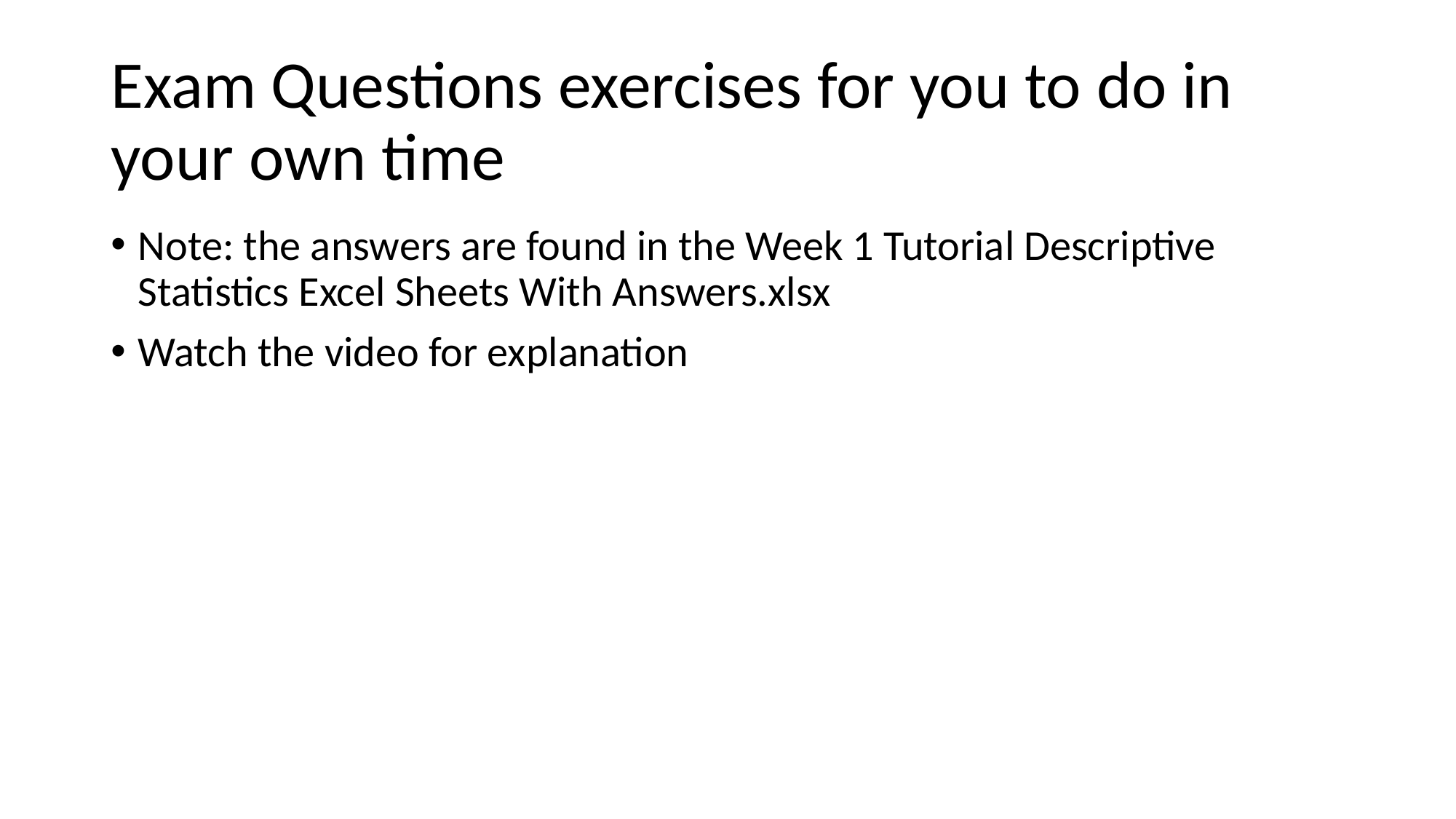

# Exam Questions exercises for you to do in your own time
Note: the answers are found in the Week 1 Tutorial Descriptive Statistics Excel Sheets With Answers.xlsx
Watch the video for explanation